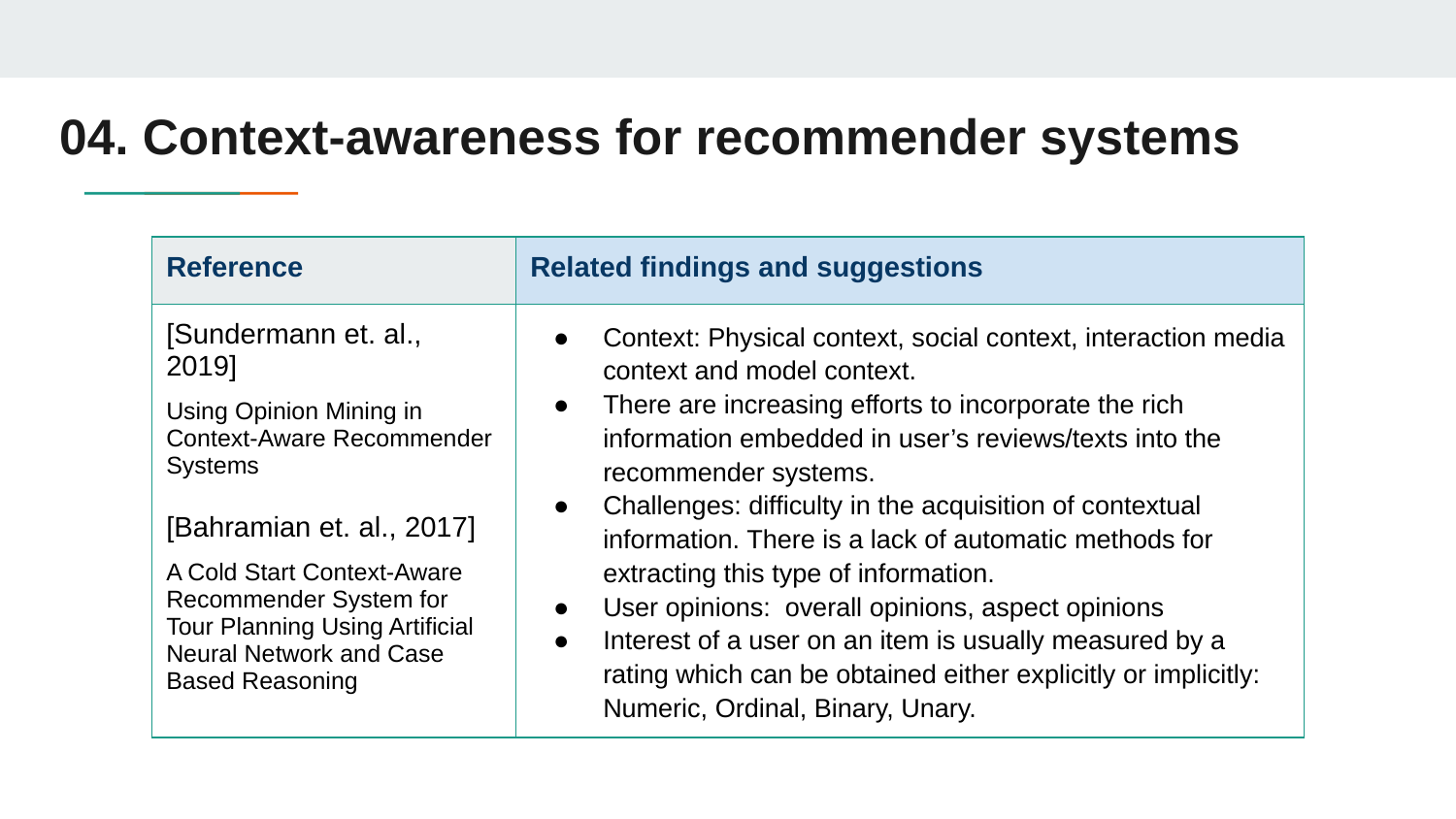

# 04. Context-awareness for recommender systems
| Reference | Related findings and suggestions |
| --- | --- |
| [Sundermann et. al., 2019] Using Opinion Mining in Context-Aware Recommender Systems [Bahramian et. al., 2017] A Cold Start Context-Aware Recommender System for Tour Planning Using Artificial Neural Network and Case Based Reasoning | Context: Physical context, social context, interaction media context and model context. There are increasing efforts to incorporate the rich information embedded in user’s reviews/texts into the recommender systems. Challenges: difficulty in the acquisition of contextual information. There is a lack of automatic methods for extracting this type of information. User opinions: overall opinions, aspect opinions Interest of a user on an item is usually measured by a rating which can be obtained either explicitly or implicitly: Numeric, Ordinal, Binary, Unary. |